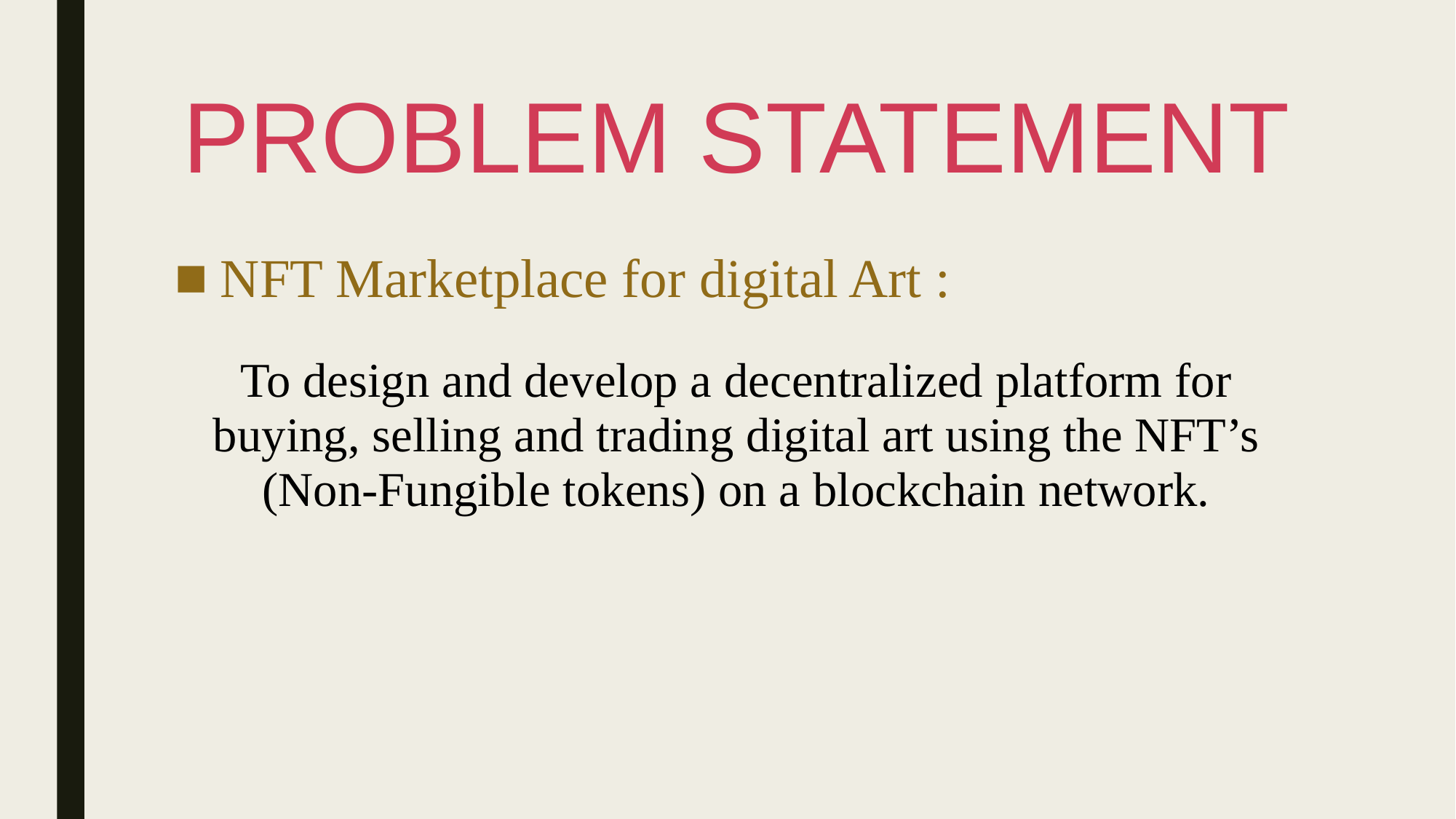

# PROBLEM STATEMENT

NFT Marketplace for digital Art :

To design and develop a decentralized platform for buying, selling and trading digital art using the NFT’s (Non-Fungible tokens) on a blockchain network.